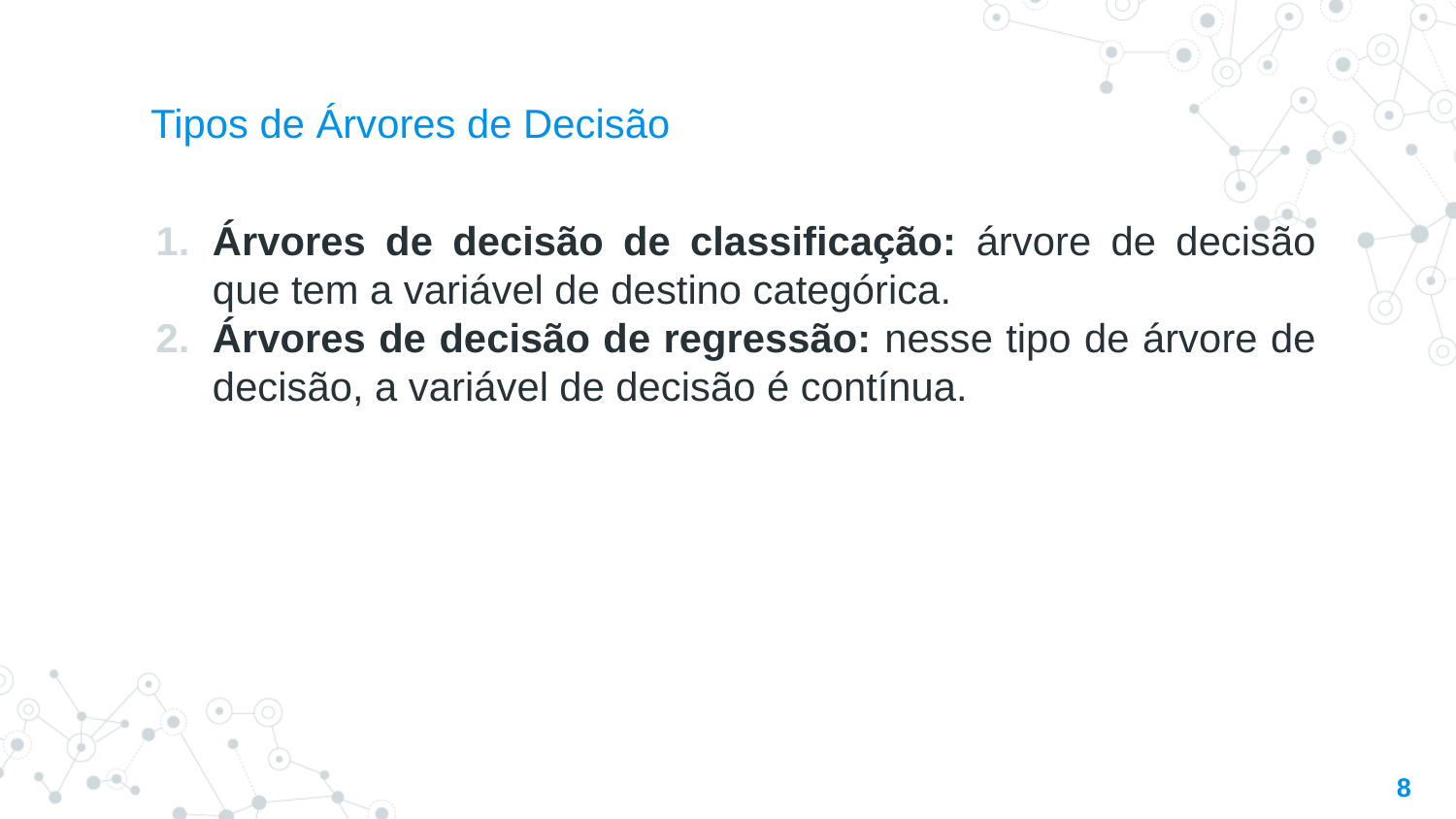

# Tipos de Árvores de Decisão
Árvores de decisão de classificação: árvore de decisão que tem a variável de destino categórica.
Árvores de decisão de regressão: nesse tipo de árvore de decisão, a variável de decisão é contínua.
8